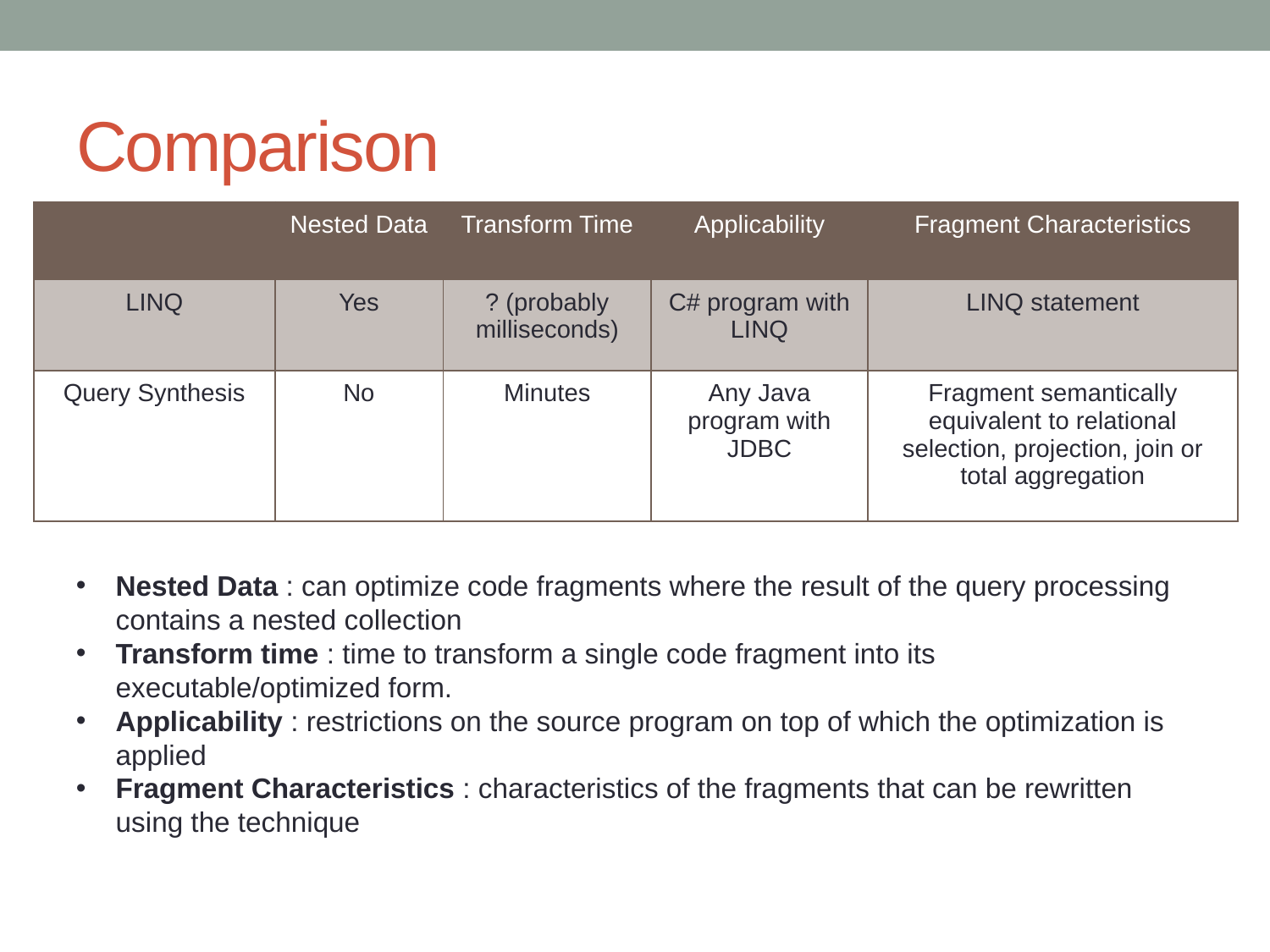

# Comparison
|  | Nested Data | Transform Time | Applicability | Fragment Characteristics |
| --- | --- | --- | --- | --- |
| LINQ | Yes | ? (probably milliseconds) | C# program with LINQ | LINQ statement |
| Query Synthesis | No | Minutes | Any Java program with JDBC | Fragment semantically equivalent to relational selection, projection, join or total aggregation |
Nested Data : can optimize code fragments where the result of the query processing contains a nested collection
Transform time : time to transform a single code fragment into its executable/optimized form.
Applicability : restrictions on the source program on top of which the optimization is applied
Fragment Characteristics : characteristics of the fragments that can be rewritten using the technique